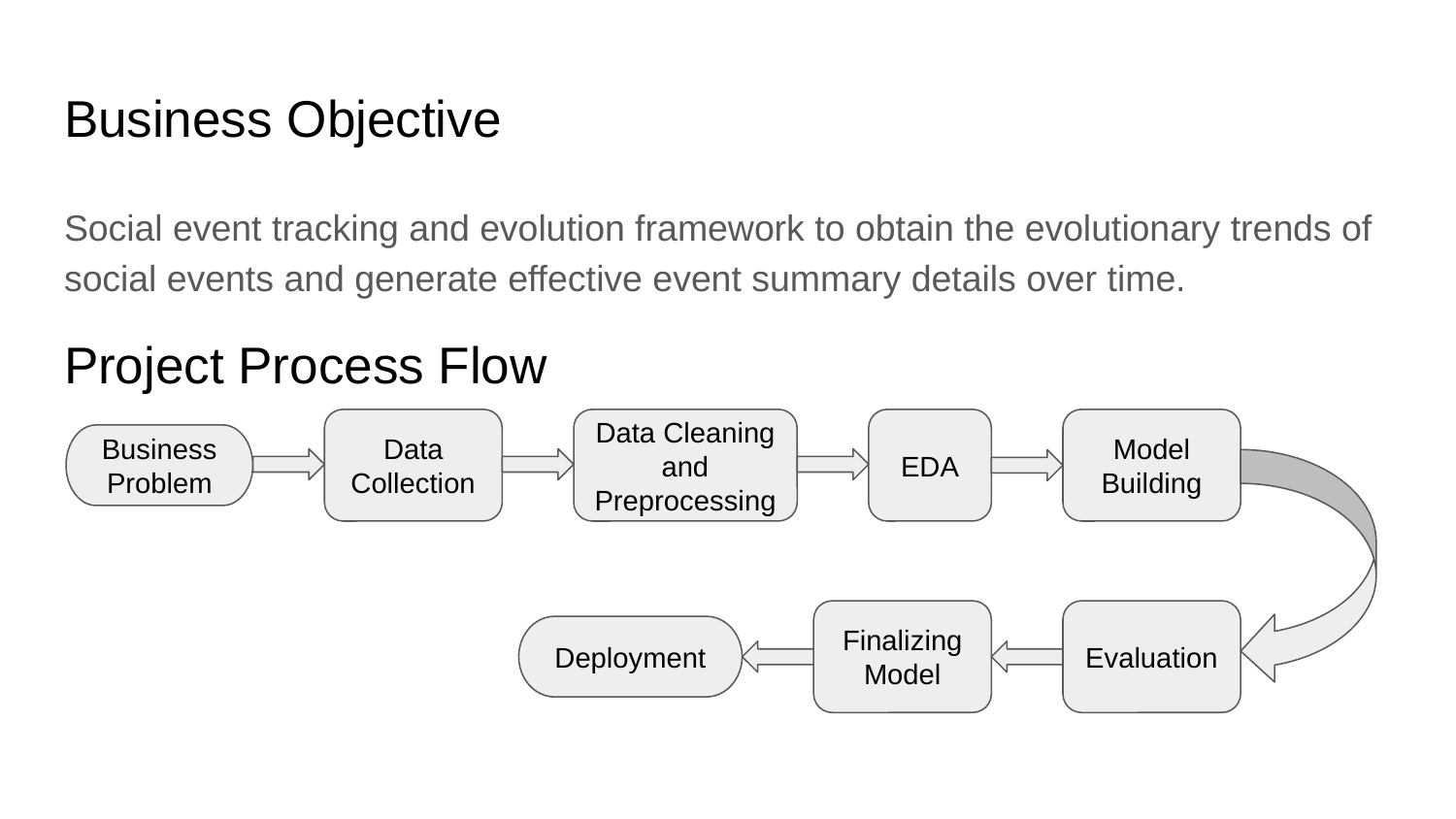

# Business Objective
Social event tracking and evolution framework to obtain the evolutionary trends of social events and generate effective event summary details over time.
Project Process Flow
Data Collection
Data Cleaning and Preprocessing
EDA
Model Building
Business Problem

Finalizing Model
Evaluation
Deployment